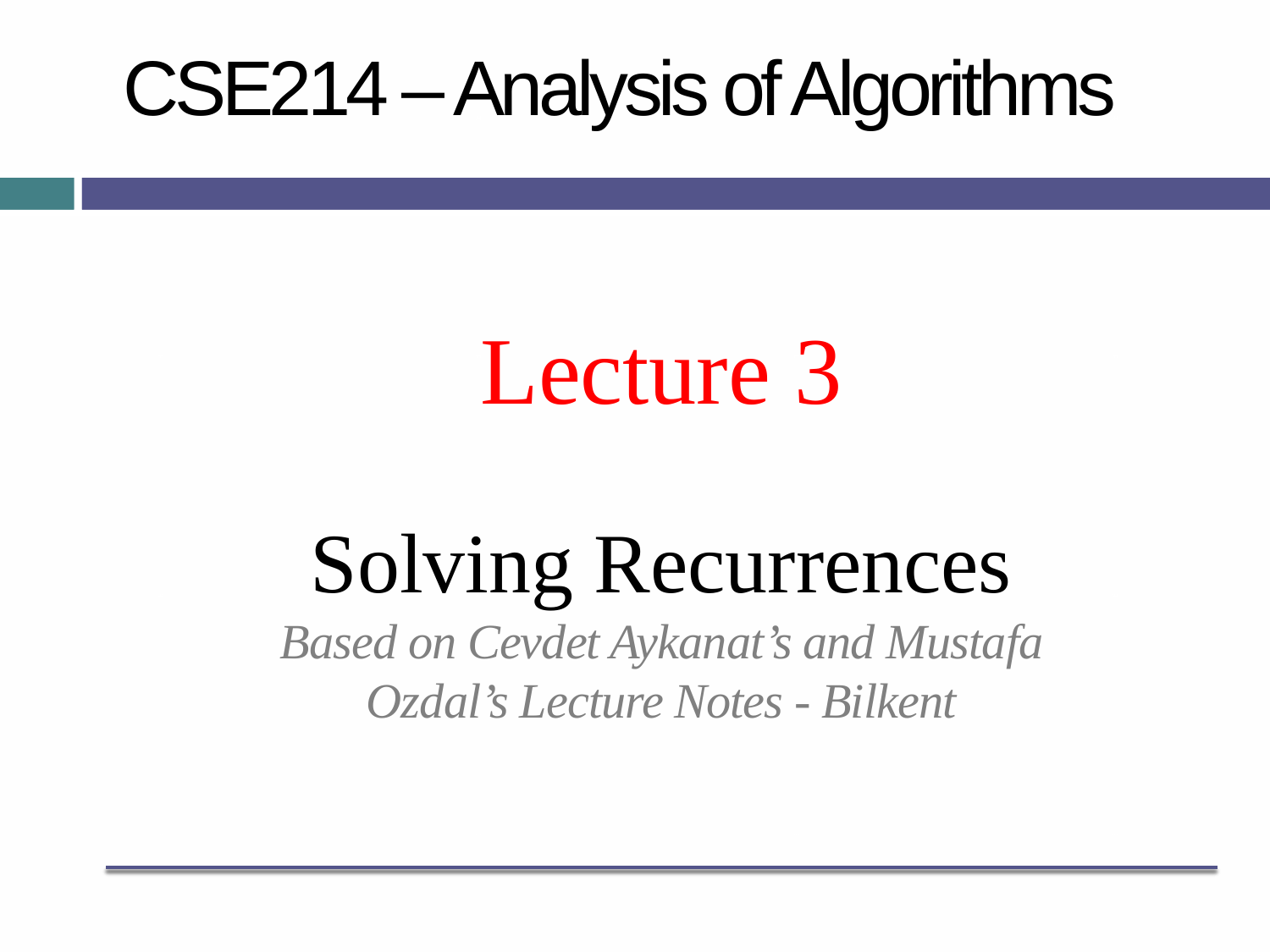

# CSE214 – Analysis of Algorithms

Lecture 3

Solving Recurrences
Based on Cevdet Aykanat’s and Mustafa Ozdal’s Lecture Notes - Bilkent